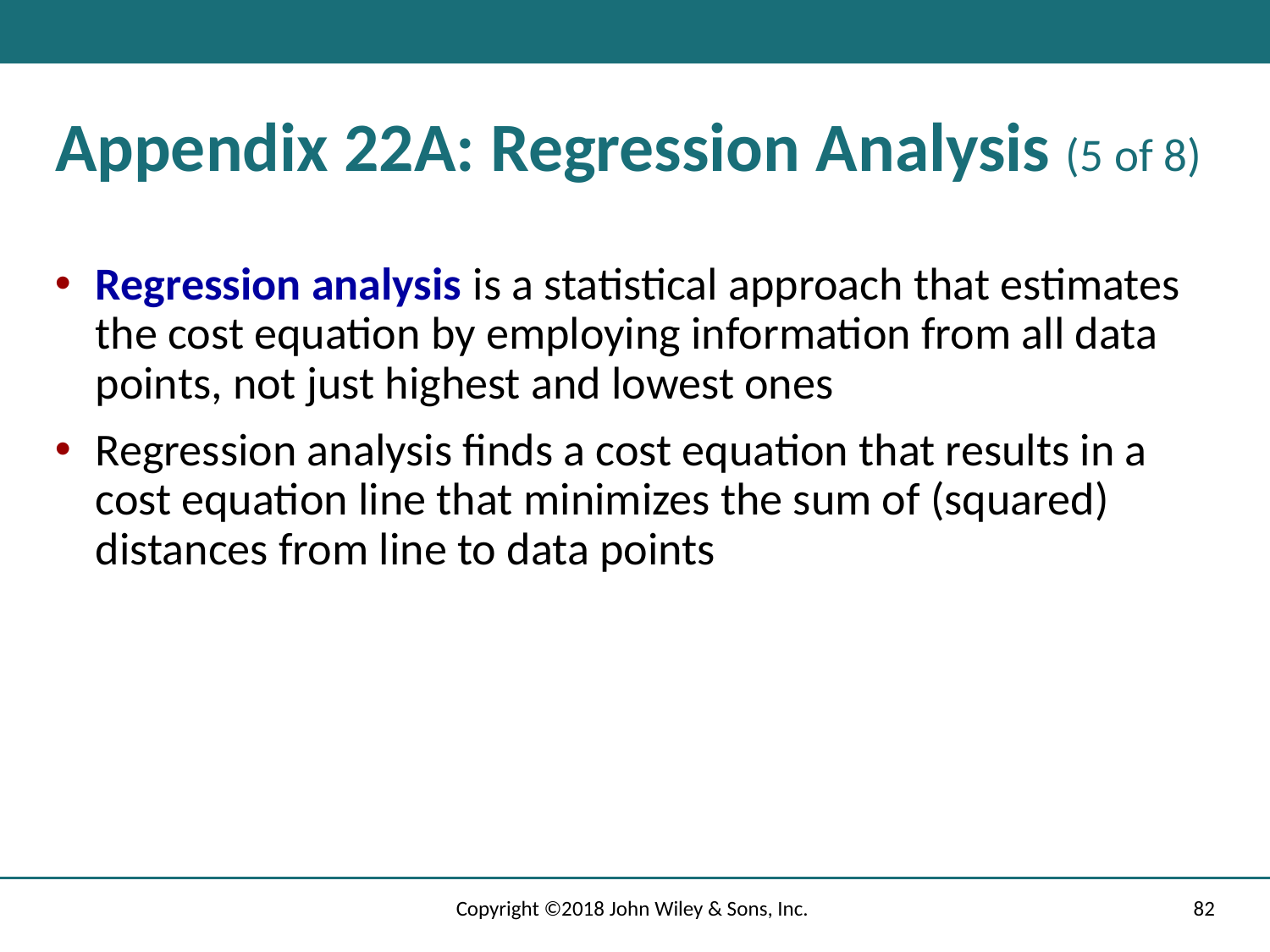

# Appendix 22A: Regression Analysis (5 of 8)
Regression analysis is a statistical approach that estimates the cost equation by employing information from all data points, not just highest and lowest ones
Regression analysis finds a cost equation that results in a cost equation line that minimizes the sum of (squared) distances from line to data points
Copyright ©2018 John Wiley & Sons, Inc.
82